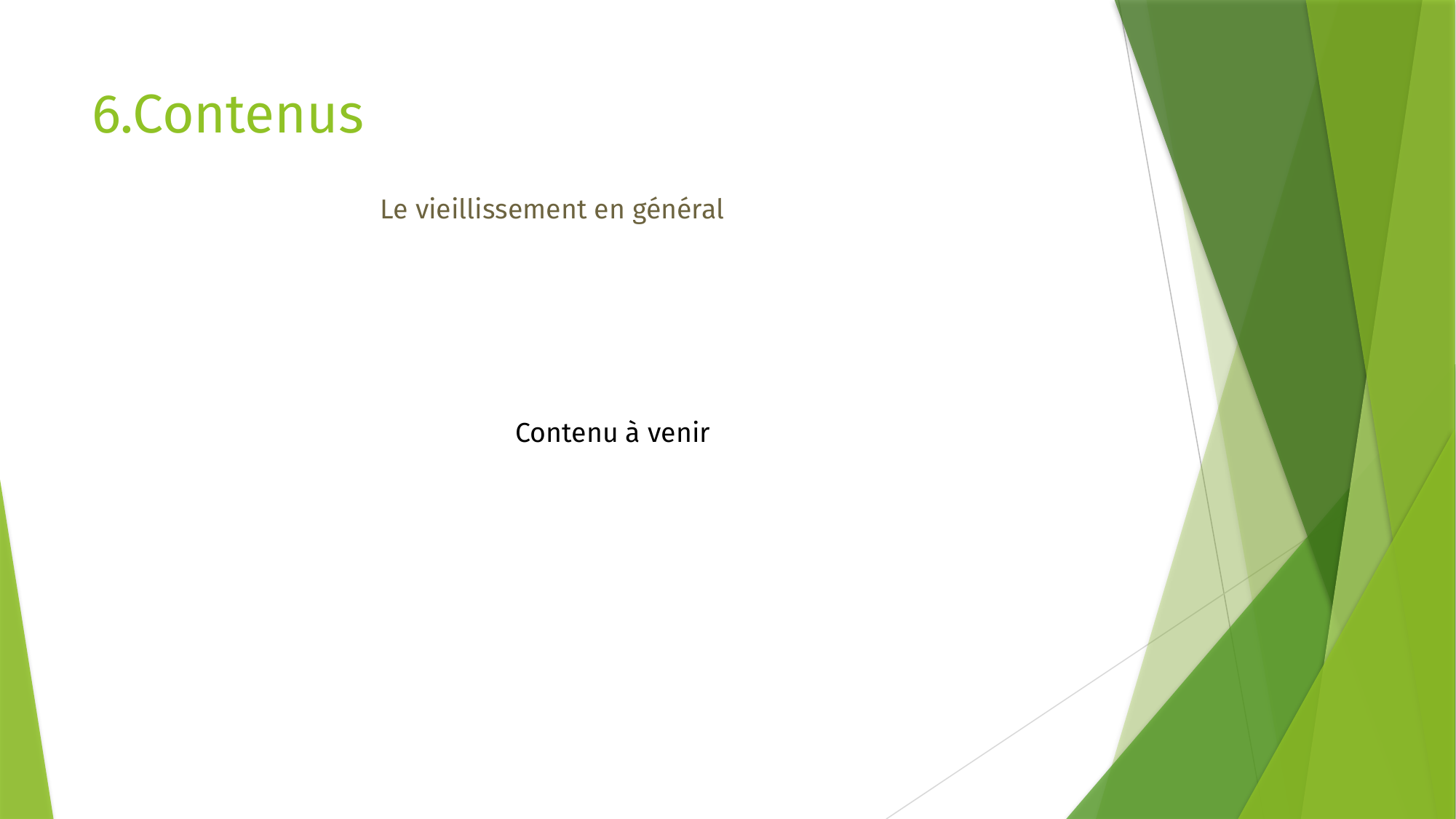

6.Contenus
Le vieillissement en général

Contenu à venir